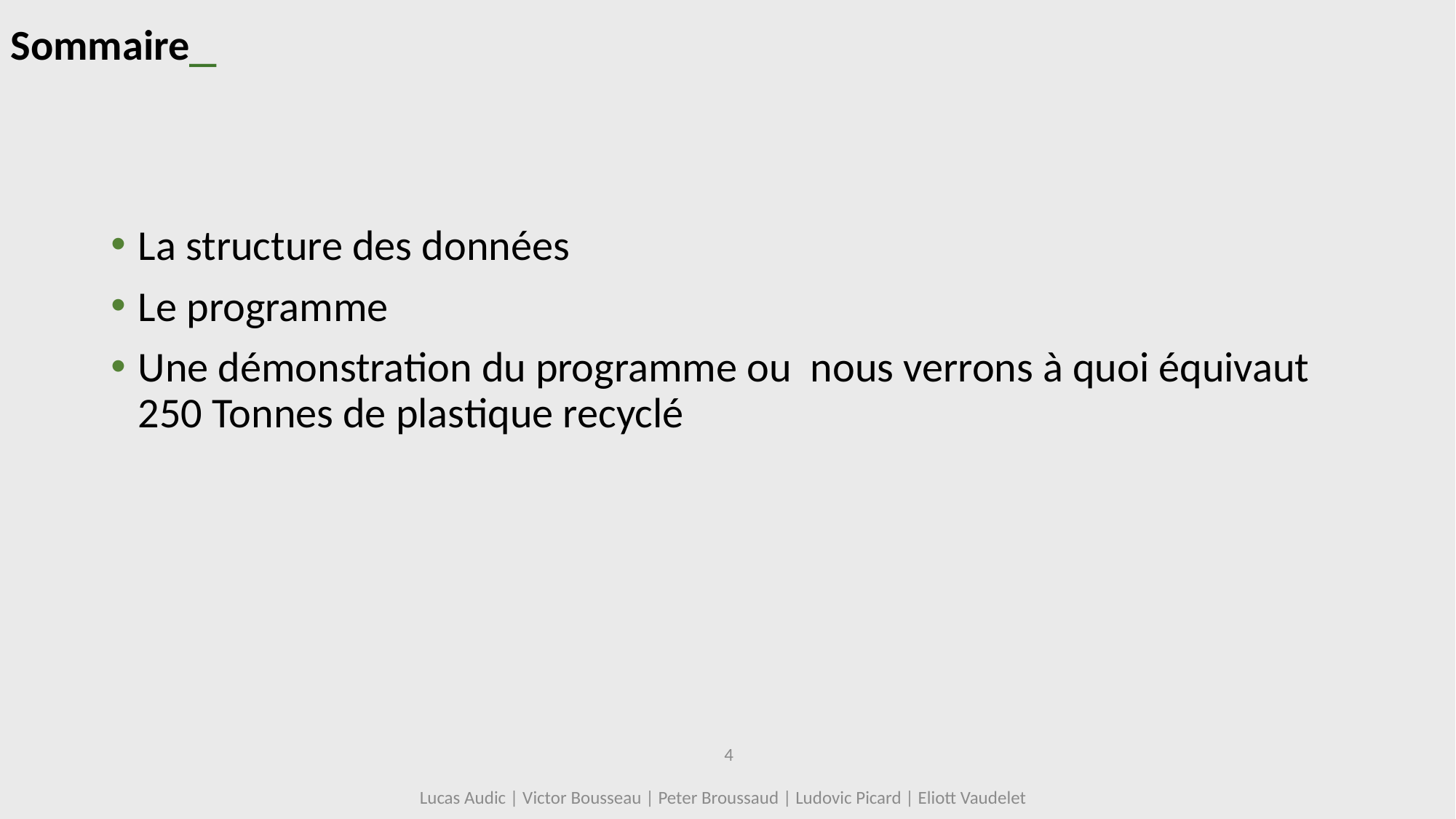

Sommaire_
La structure des données
Le programme
Une démonstration du programme ou  nous verrons à quoi équivaut 250 Tonnes de plastique recyclé

4
Lucas Audic | Victor Bousseau | Peter Broussaud | Ludovic Picard | Eliott Vaudelet